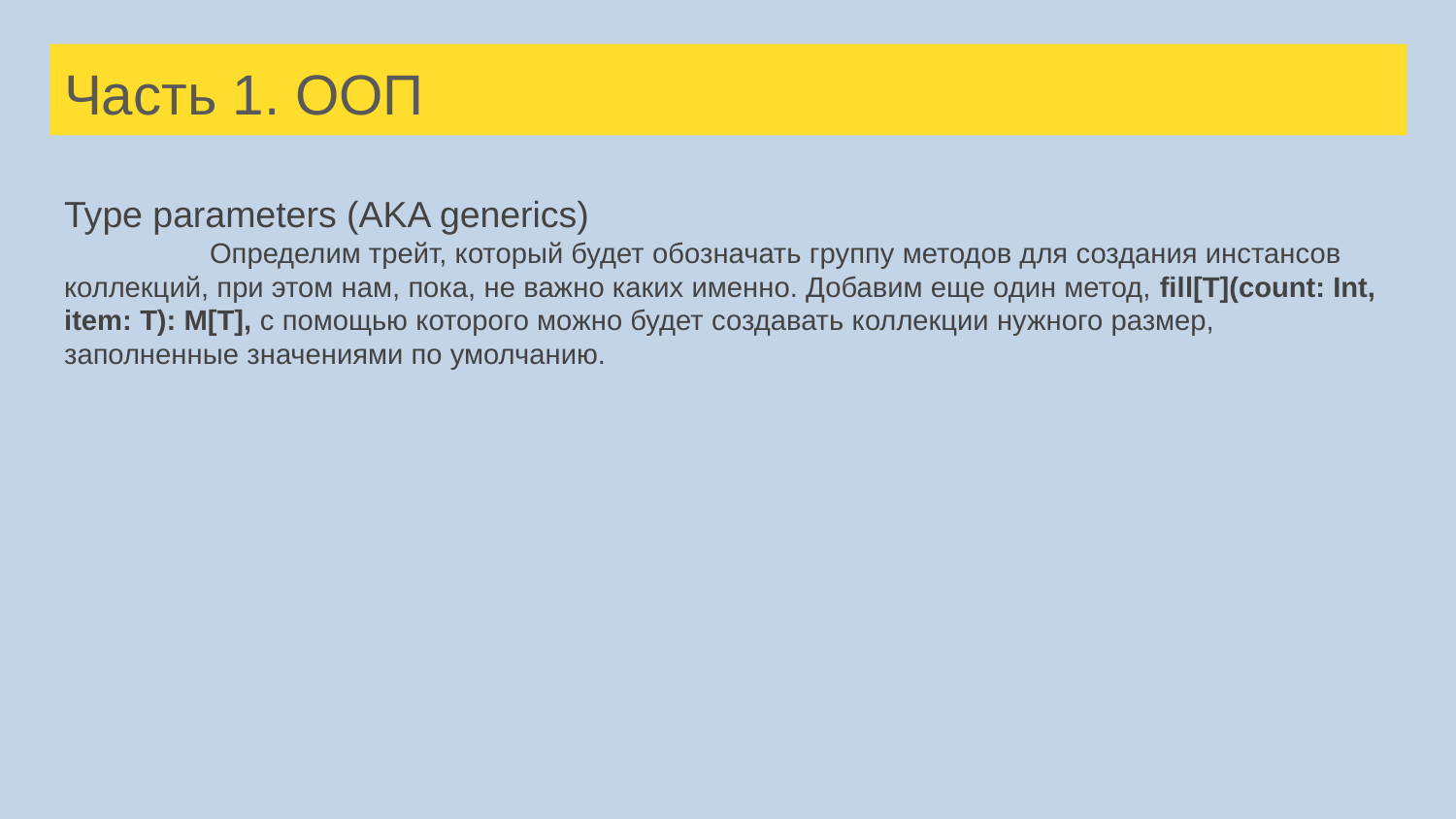

# Часть 1. ООП
Type parameters (AKA generics)
	Определим трейт, который будет обозначать группу методов для создания инстансов коллекций, при этом нам, пока, не важно каких именно. Добавим еще один метод, fill[T](count: Int, item: T): M[T], с помощью которого можно будет создавать коллекции нужного размер, заполненные значениями по умолчанию.